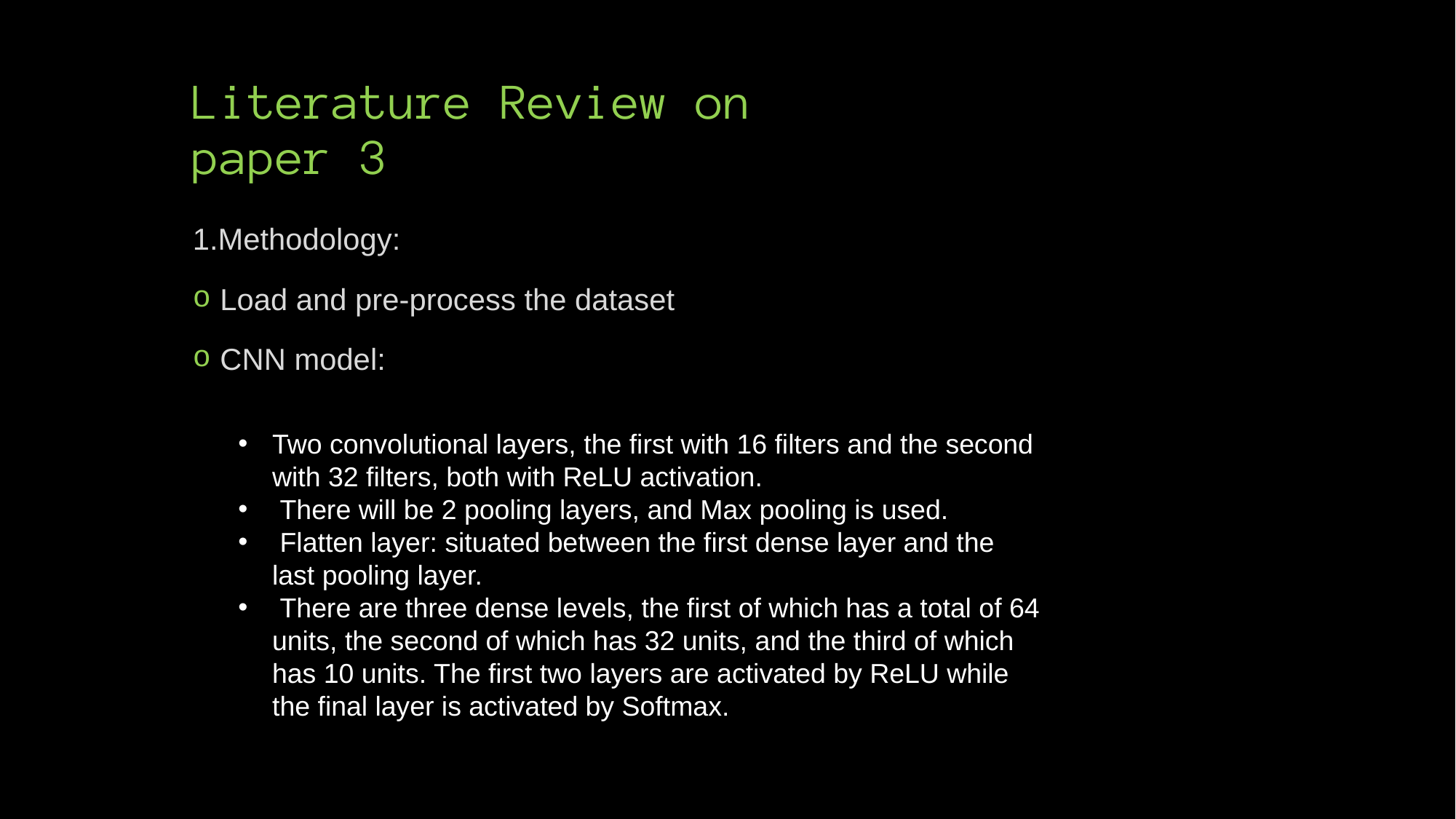

# Literature Review on paper 3
1.Methodology:
Load and pre-process the dataset
CNN model:
Two convolutional layers, the first with 16 filters and the second with 32 filters, both with ReLU activation.
 There will be 2 pooling layers, and Max pooling is used.
 Flatten layer: situated between the first dense layer and the last pooling layer.
 There are three dense levels, the first of which has a total of 64 units, the second of which has 32 units, and the third of which has 10 units. The first two layers are activated by ReLU while the final layer is activated by Softmax.